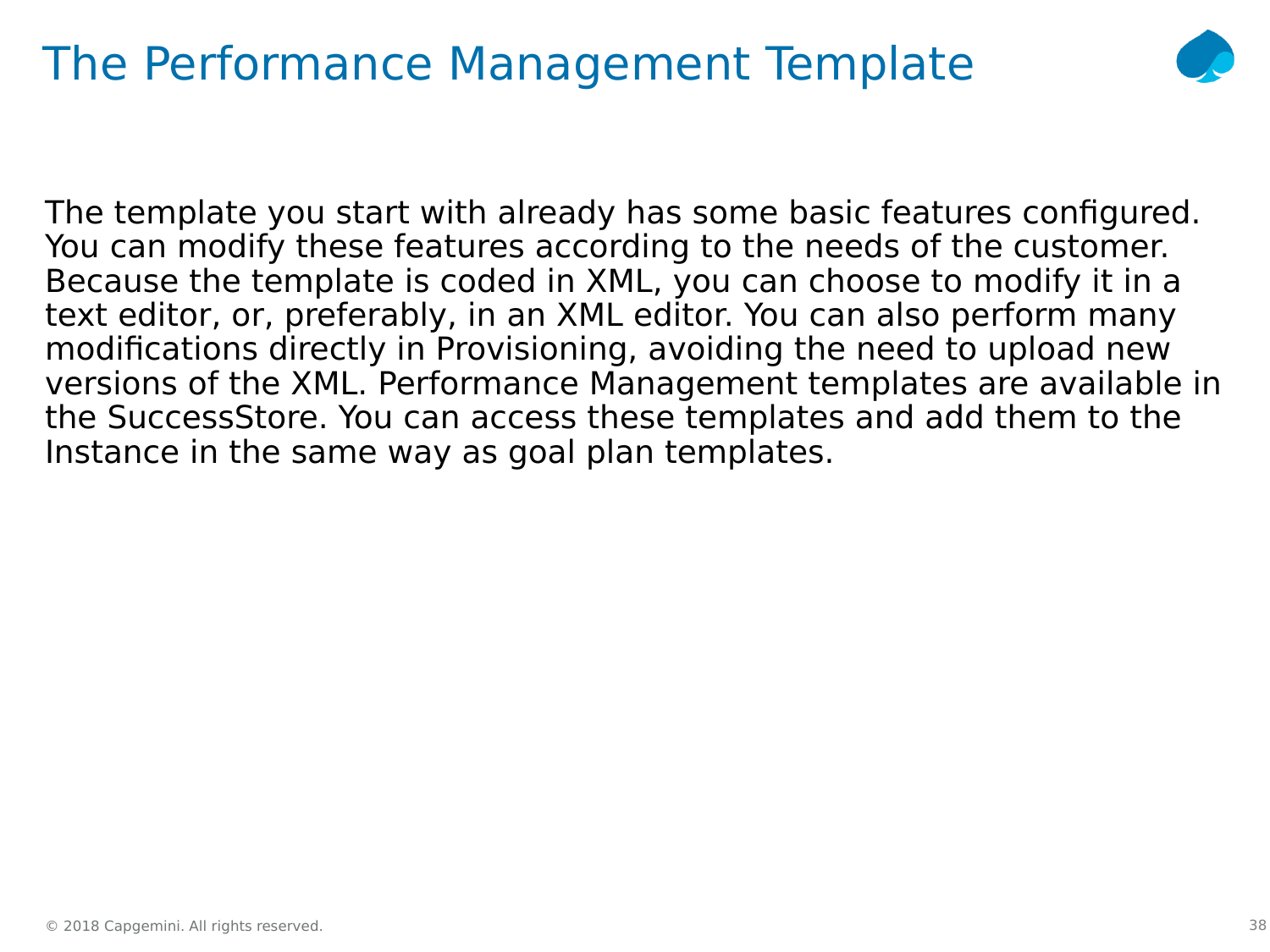

# The Performance Management Template
The template you start with already has some basic features configured. You can modify these features according to the needs of the customer. Because the template is coded in XML, you can choose to modify it in a text editor, or, preferably, in an XML editor. You can also perform many modifications directly in Provisioning, avoiding the need to upload new versions of the XML. Performance Management templates are available in the SuccessStore. You can access these templates and add them to the Instance in the same way as goal plan templates.